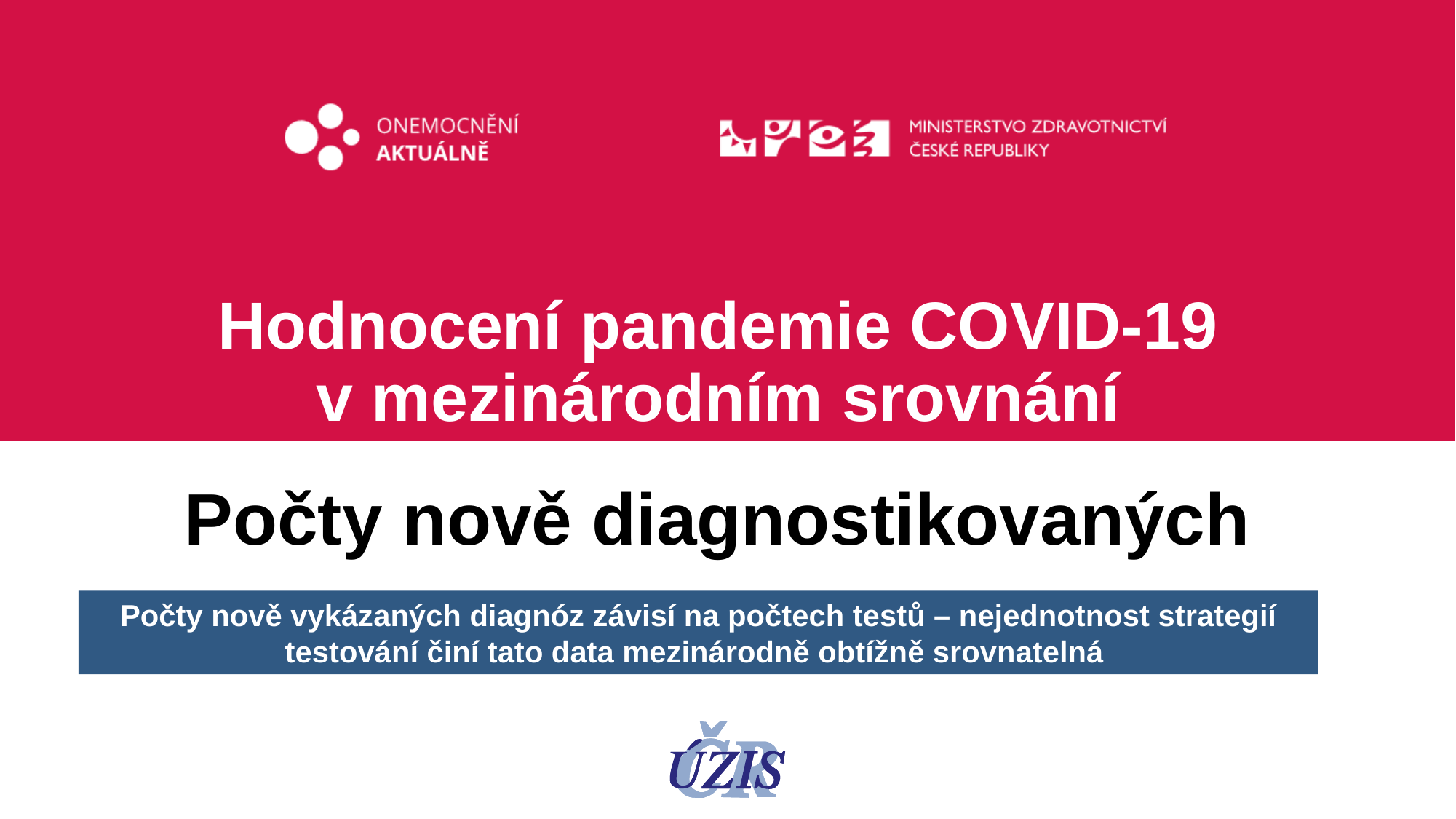

# Hodnocení pandemie COVID-19 v mezinárodním srovnání
Počty nově diagnostikovaných
Počty nově vykázaných diagnóz závisí na počtech testů – nejednotnost strategií testování činí tato data mezinárodně obtížně srovnatelná